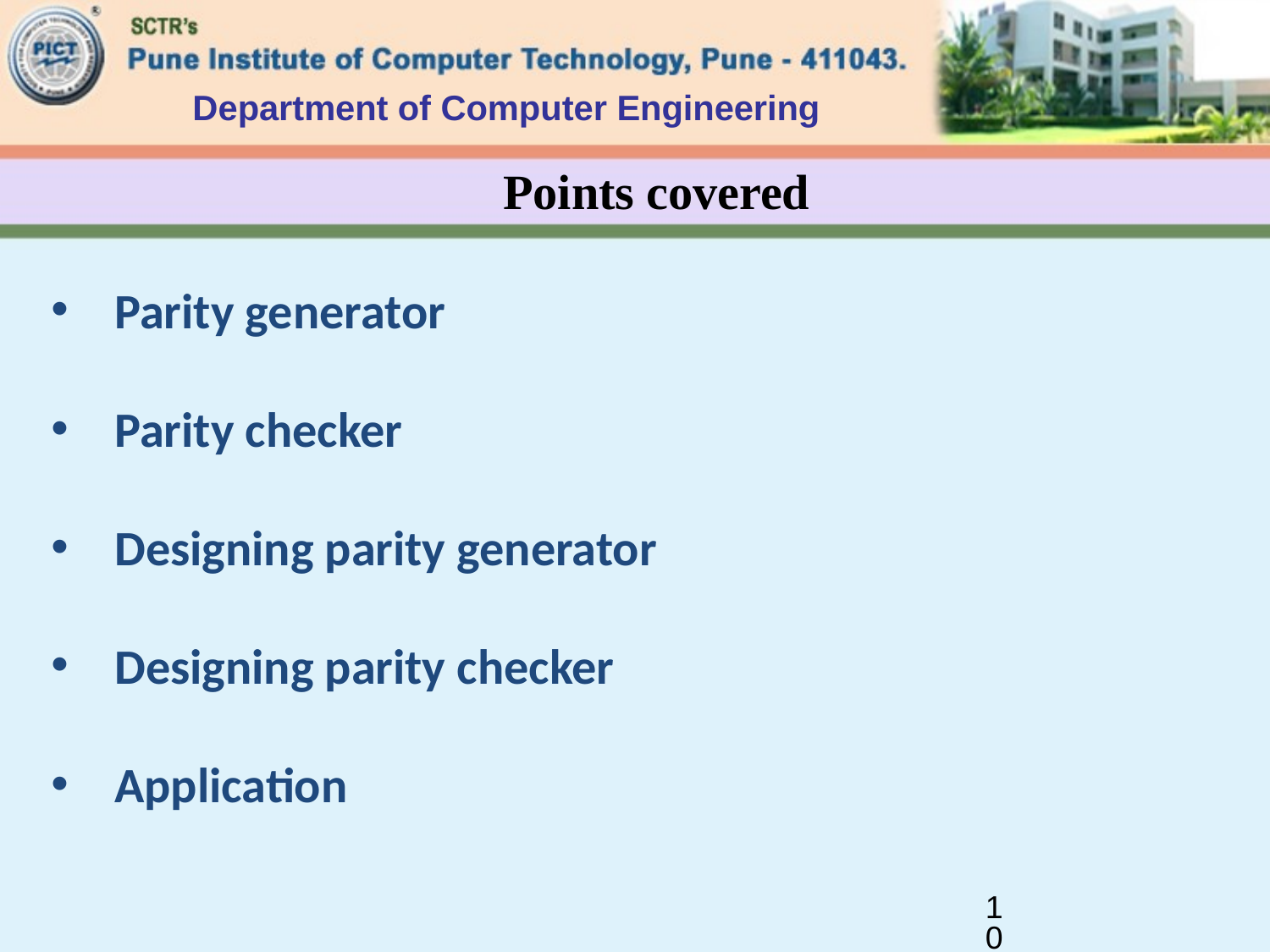

Department of Computer Engineering
# Points covered
Parity generator

Parity checker

Designing parity generator

Designing parity checker

Application

10